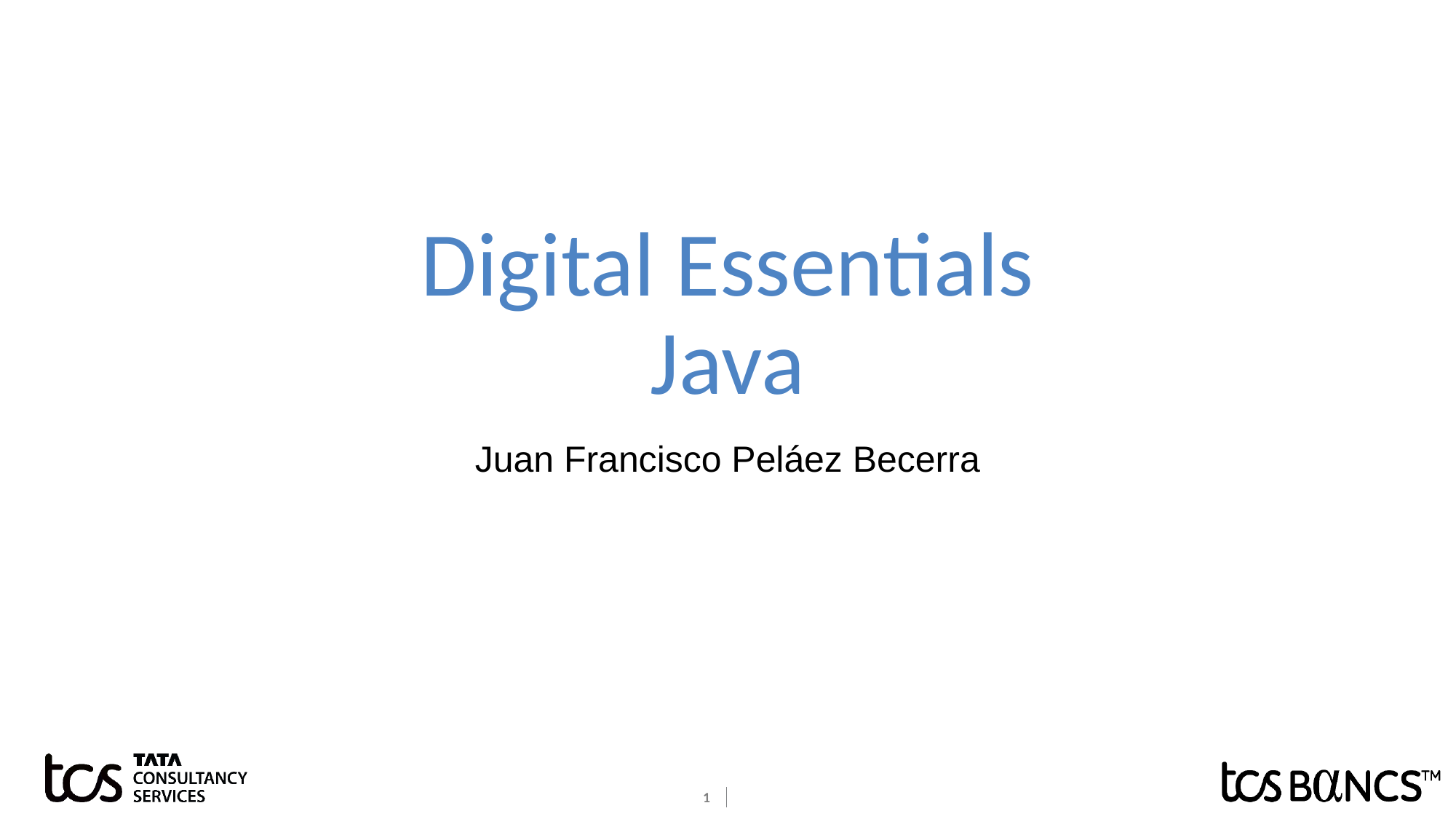

# Digital Essentials Java
Juan Francisco Peláez Becerra